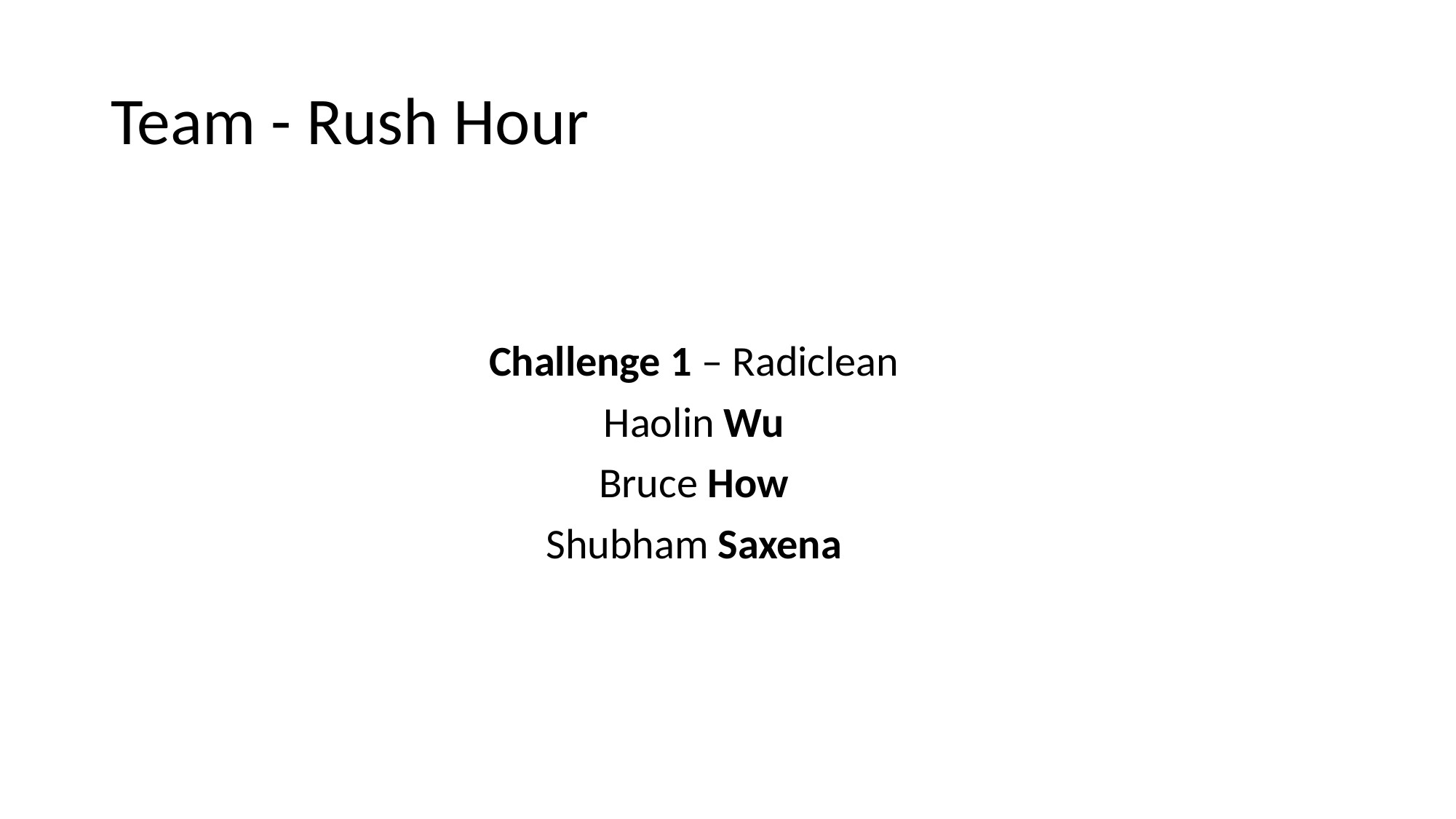

# Team - Rush Hour

Challenge 1 – Radiclean
Haolin Wu
Bruce How
Shubham Saxena